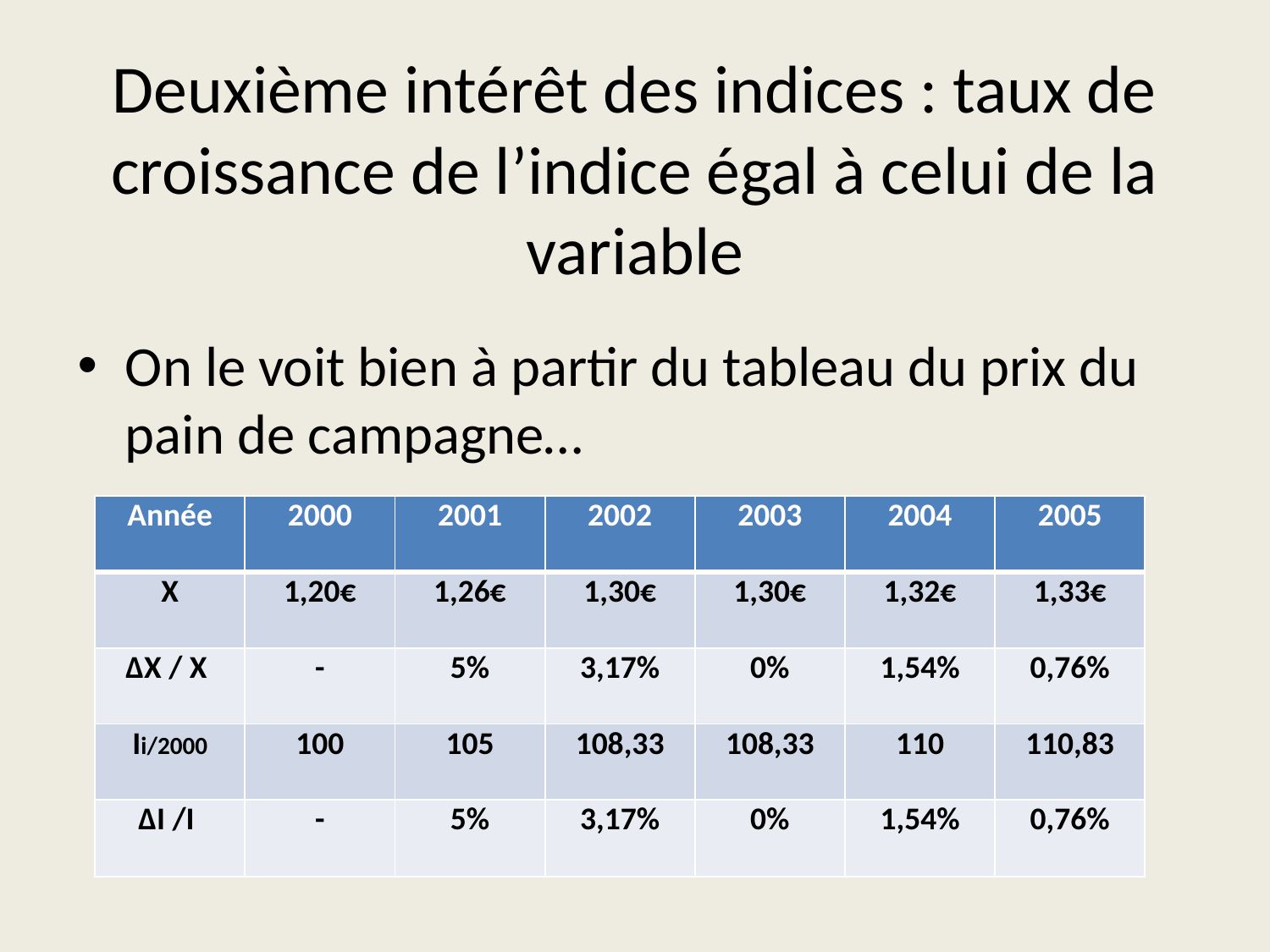

# Deuxième intérêt des indices : taux de croissance de l’indice égal à celui de la variable
On le voit bien à partir du tableau du prix du pain de campagne…

| Année | 2000 | 2001 | 2002 | 2003 | 2004 | 2005 |
| --- | --- | --- | --- | --- | --- | --- |
| X | 1,20€ | 1,26€ | 1,30€ | 1,30€ | 1,32€ | 1,33€ |
| ΔX / X | - | 5% | 3,17% | 0% | 1,54% | 0,76% |
| Ii/2000 | 100 | 105 | 108,33 | 108,33 | 110 | 110,83 |
| ΔI /I | - | 5% | 3,17% | 0% | 1,54% | 0,76% |